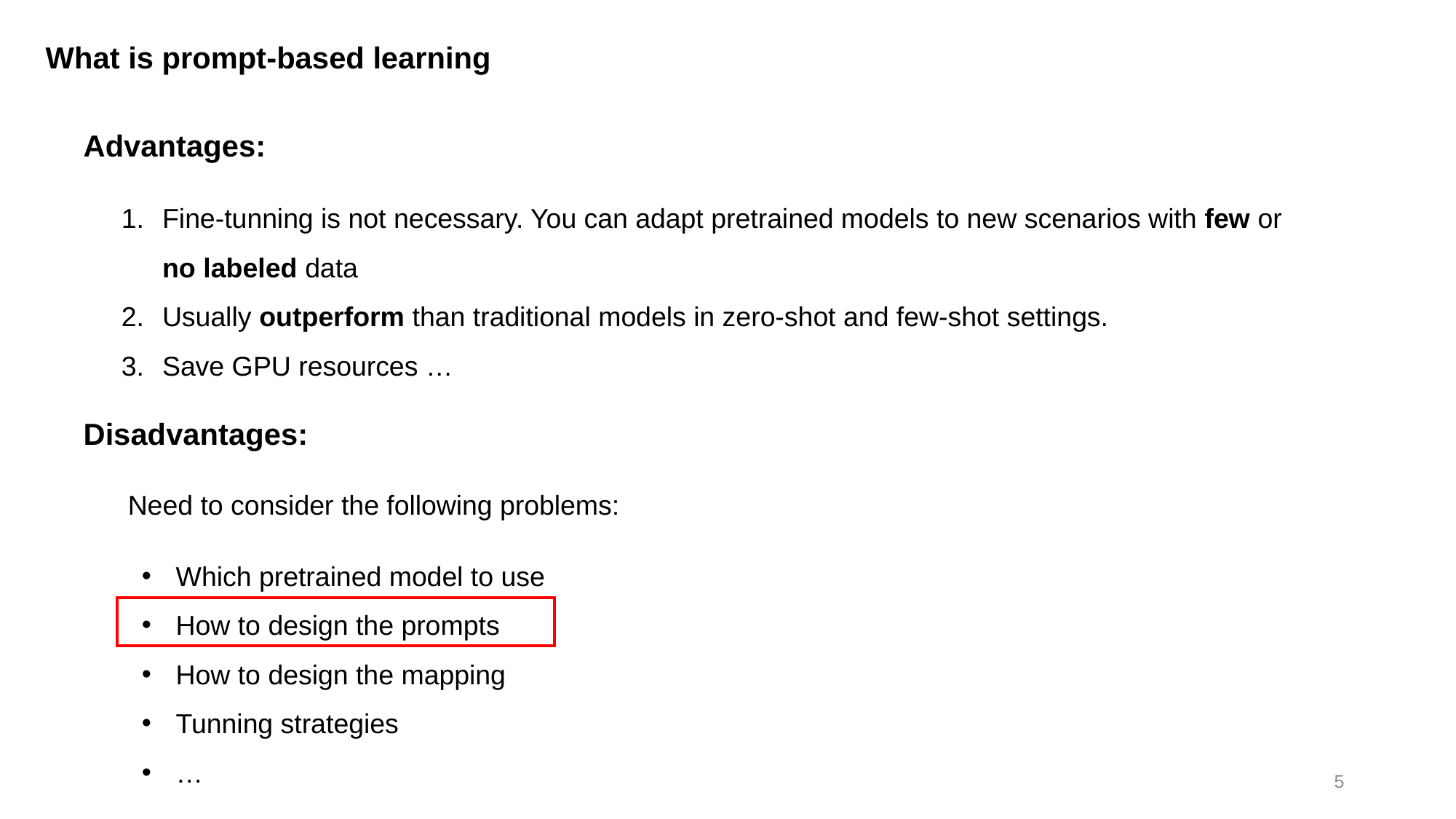

What is prompt-based learning
Advantages:
Fine-tunning is not necessary. You can adapt pretrained models to new scenarios with few or no labeled data
Usually outperform than traditional models in zero-shot and few-shot settings.
Save GPU resources …
Disadvantages:
Need to consider the following problems:
Which pretrained model to use
How to design the prompts
How to design the mapping
Tunning strategies
…

5